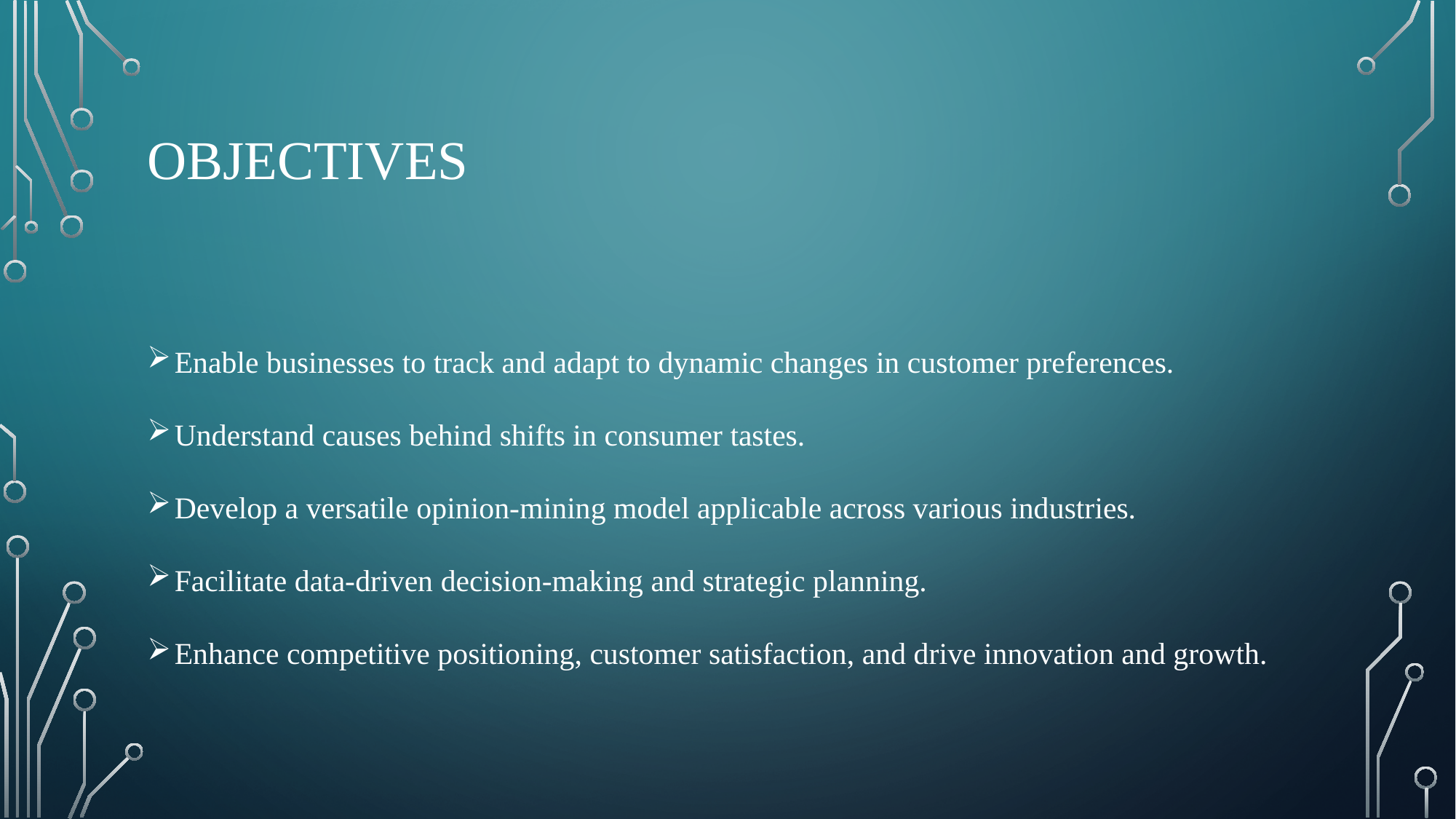

# Objectives
Enable businesses to track and adapt to dynamic changes in customer preferences.

Understand causes behind shifts in consumer tastes.

Develop a versatile opinion-mining model applicable across various industries.

Facilitate data-driven decision-making and strategic planning.

Enhance competitive positioning, customer satisfaction, and drive innovation and growth.